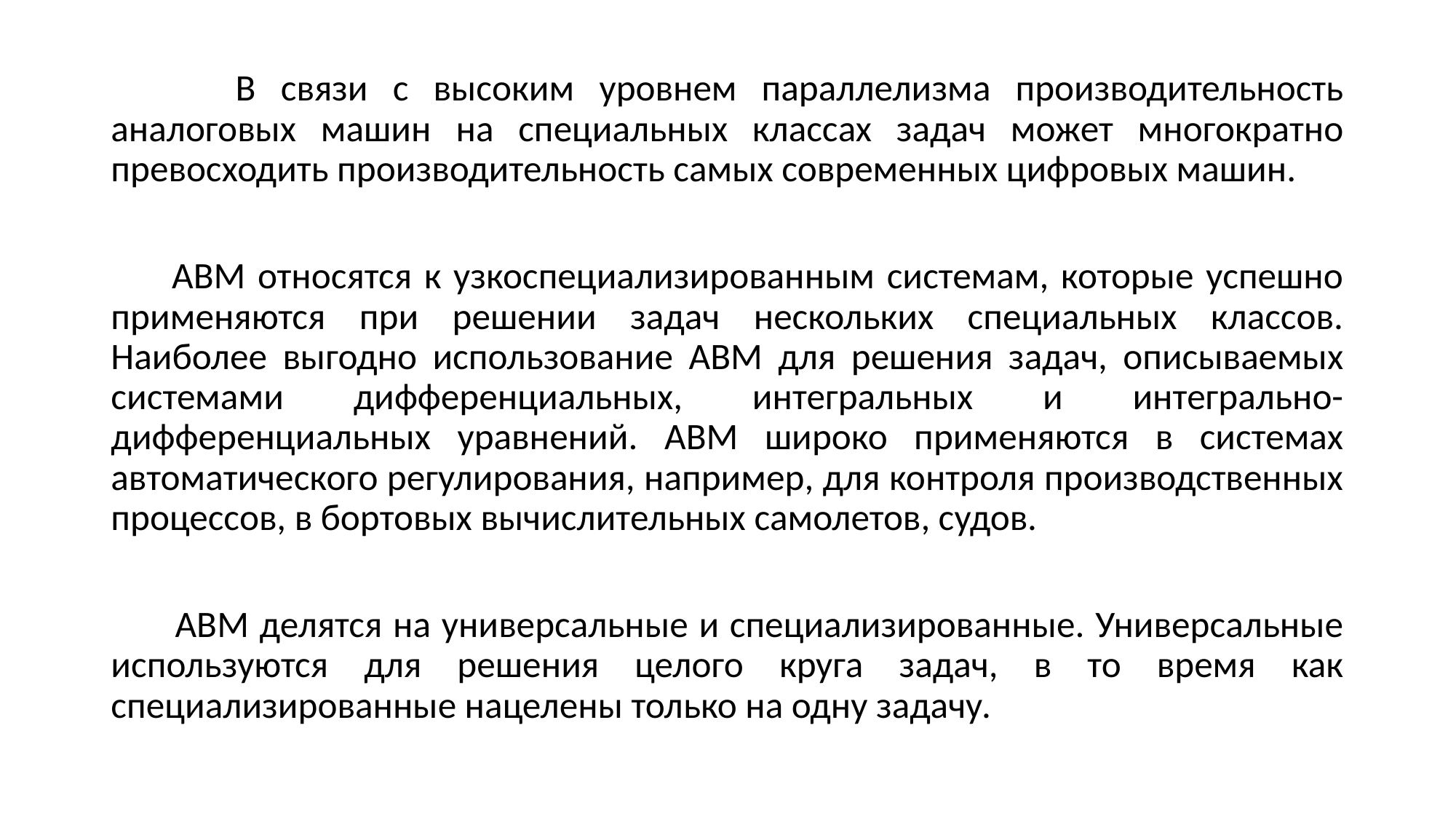

В связи с высоким уровнем параллелизма производительность аналоговых машин на специальных классах задач может многократно превосходить производительность самых современных цифровых машин.

     АВМ относятся к узкоспециализированным системам, которые успешно применяются при решении задач нескольких специальных классов. Наиболее выгодно использование АВМ для решения задач, описываемых системами дифференциальных, интегральных и интегрально-дифференциальных уравнений. АВМ широко применяются в системах автоматического регулирования, например, для контроля производственных процессов, в бортовых вычислительных самолетов, судов.

      АВМ делятся на универсальные и специализированные. Универсальные используются для решения целого круга задач, в то время как специализированные нацелены только на одну задачу.